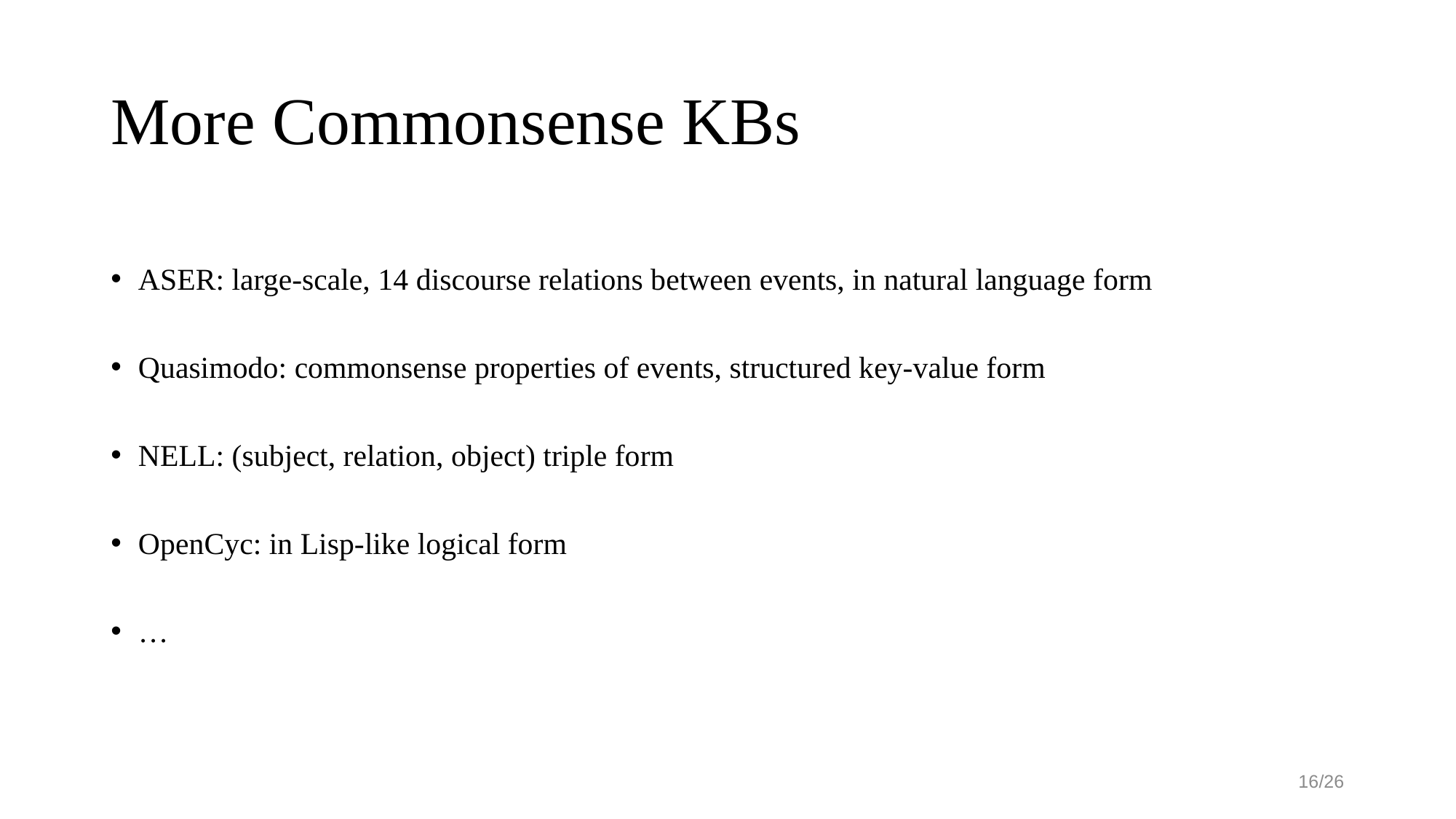

# More Commonsense KBs
ASER: large-scale, 14 discourse relations between events, in natural language form
Quasimodo: commonsense properties of events, structured key-value form
NELL: (subject, relation, object) triple form
OpenCyc: in Lisp-like logical form
…
16/26